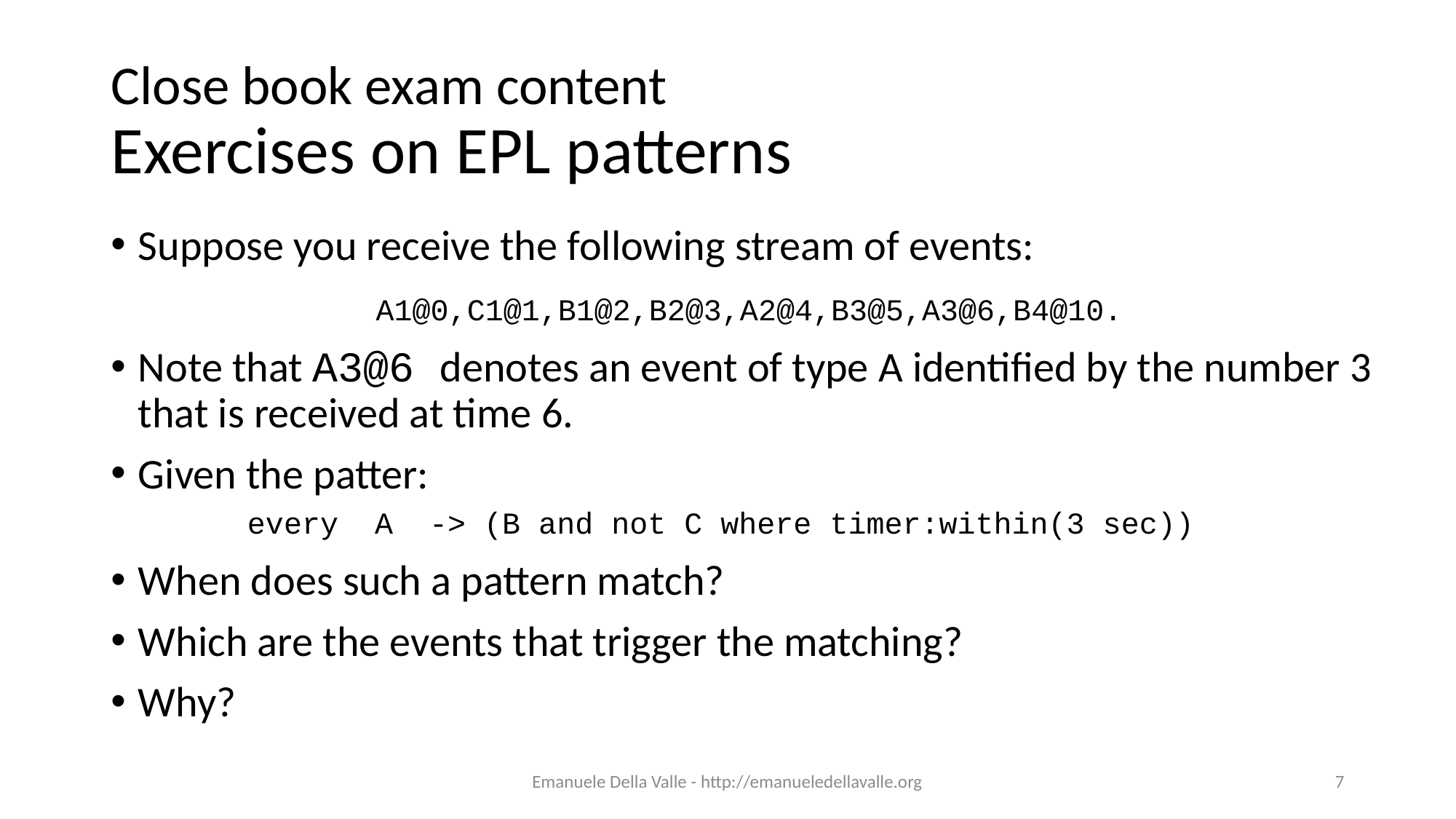

# Close book exam content Exercises on EPL patterns
Suppose you receive the following stream of events:
 A1@0,C1@1,B1@2,B2@3,A2@4,B3@5,A3@6,B4@10.
Note that A3@6 denotes an event of type A identified by the number 3 that is received at time 6.
Given the patter:
	every  A  -> (B and not C where timer:within(3 sec))
When does such a pattern match?
Which are the events that trigger the matching?
Why?

Emanuele Della Valle - http://emanueledellavalle.org
7